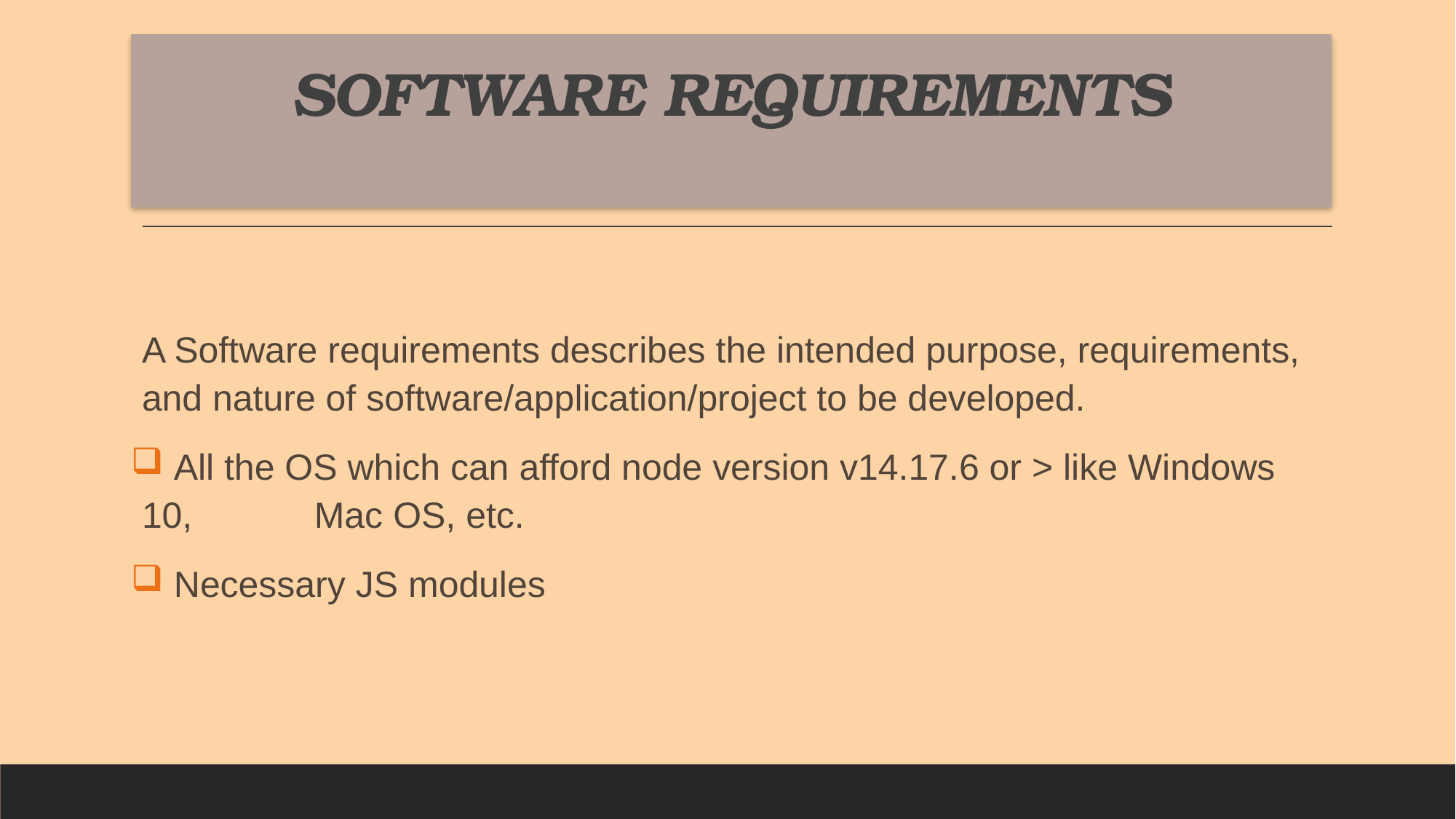

# SOFTWARE REQUIREMENTS

A Software requirements describes the intended purpose, requirements, and nature of software/application/project to be developed.
 All the OS which can afford node version v14.17.6 or > like Windows 10,            Mac OS, etc.
 Necessary JS modules